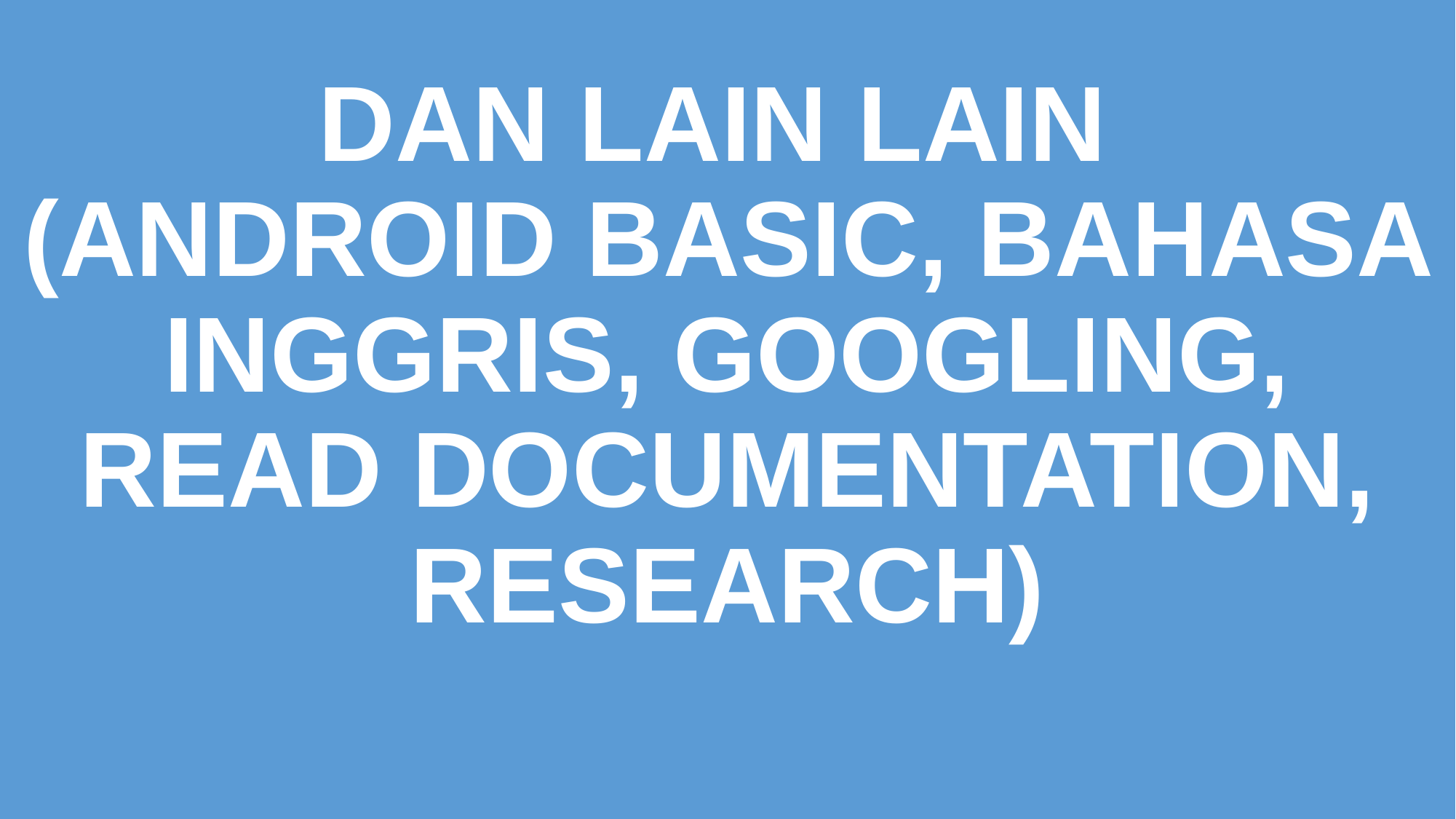

# DAN LAIN LAIN (ANDROID BASIC, BAHASA INGGRIS, GOOGLING, READ DOCUMENTATION, RESEARCH)